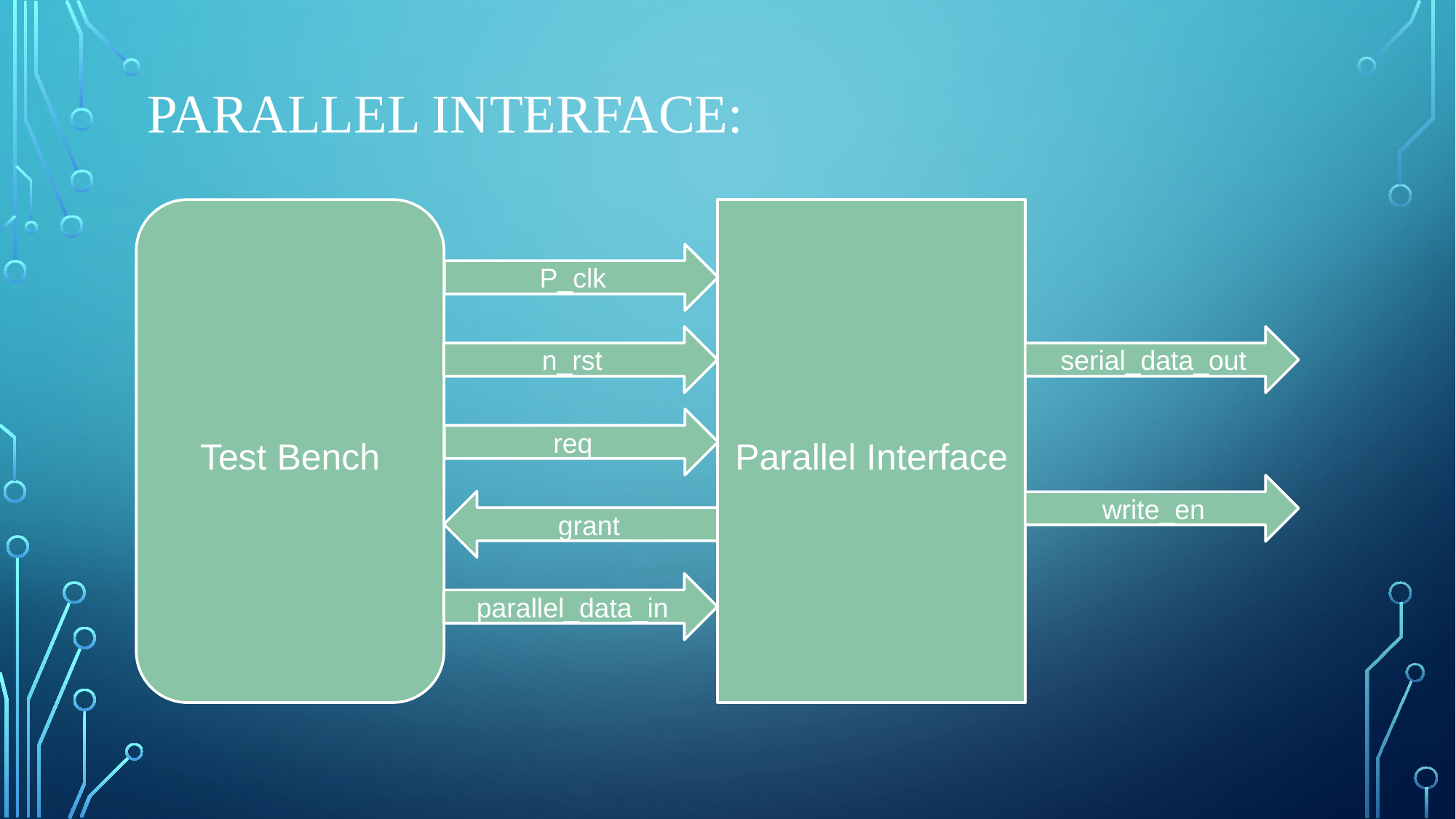

# Parallel interface:
Parallel Interface
Test Bench
P_clk
n_rst
serial_data_out
req
write_en
grant
parallel_data_in